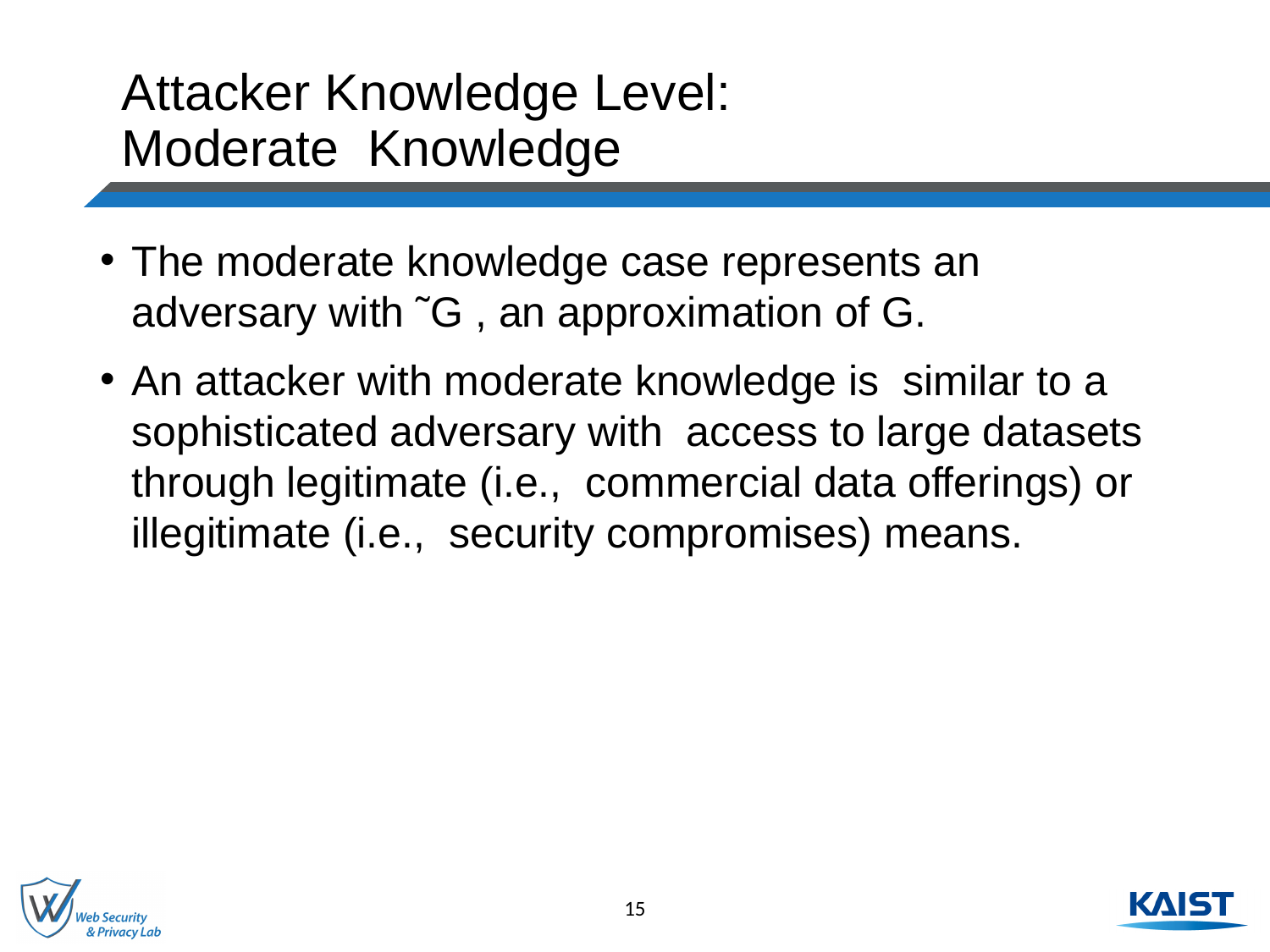

# Attacker Knowledge Level: Moderate  Knowledge
The moderate knowledge case represents an  adversary with ˜G , an approximation of G.
An attacker with moderate knowledge is  similar to a sophisticated adversary with  access to large datasets through legitimate (i.e.,  commercial data offerings) or illegitimate (i.e.,  security compromises) means.

15